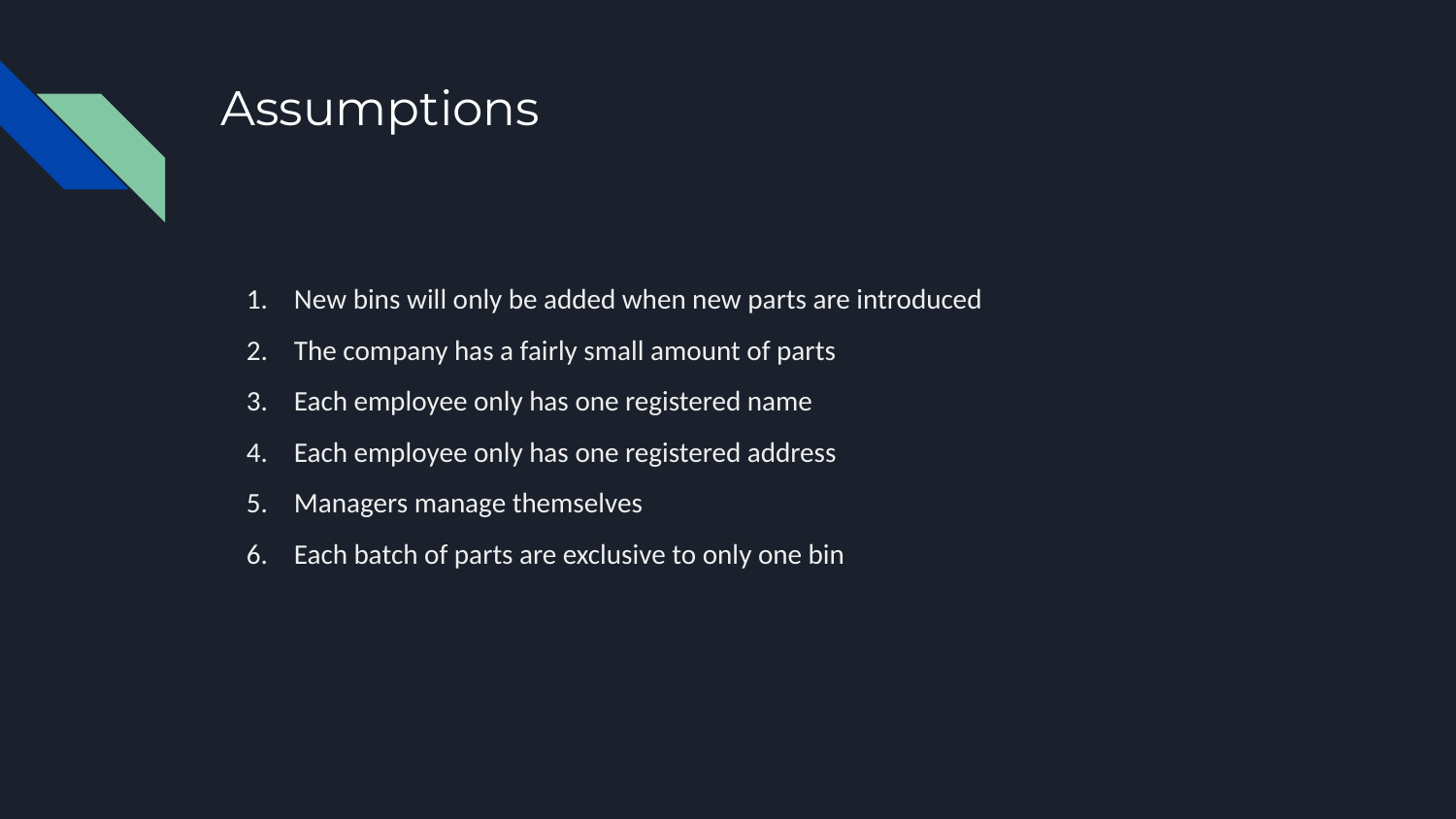

# Assumptions
New bins will only be added when new parts are introduced
The company has a fairly small amount of parts
Each employee only has one registered name
Each employee only has one registered address
Managers manage themselves
Each batch of parts are exclusive to only one bin